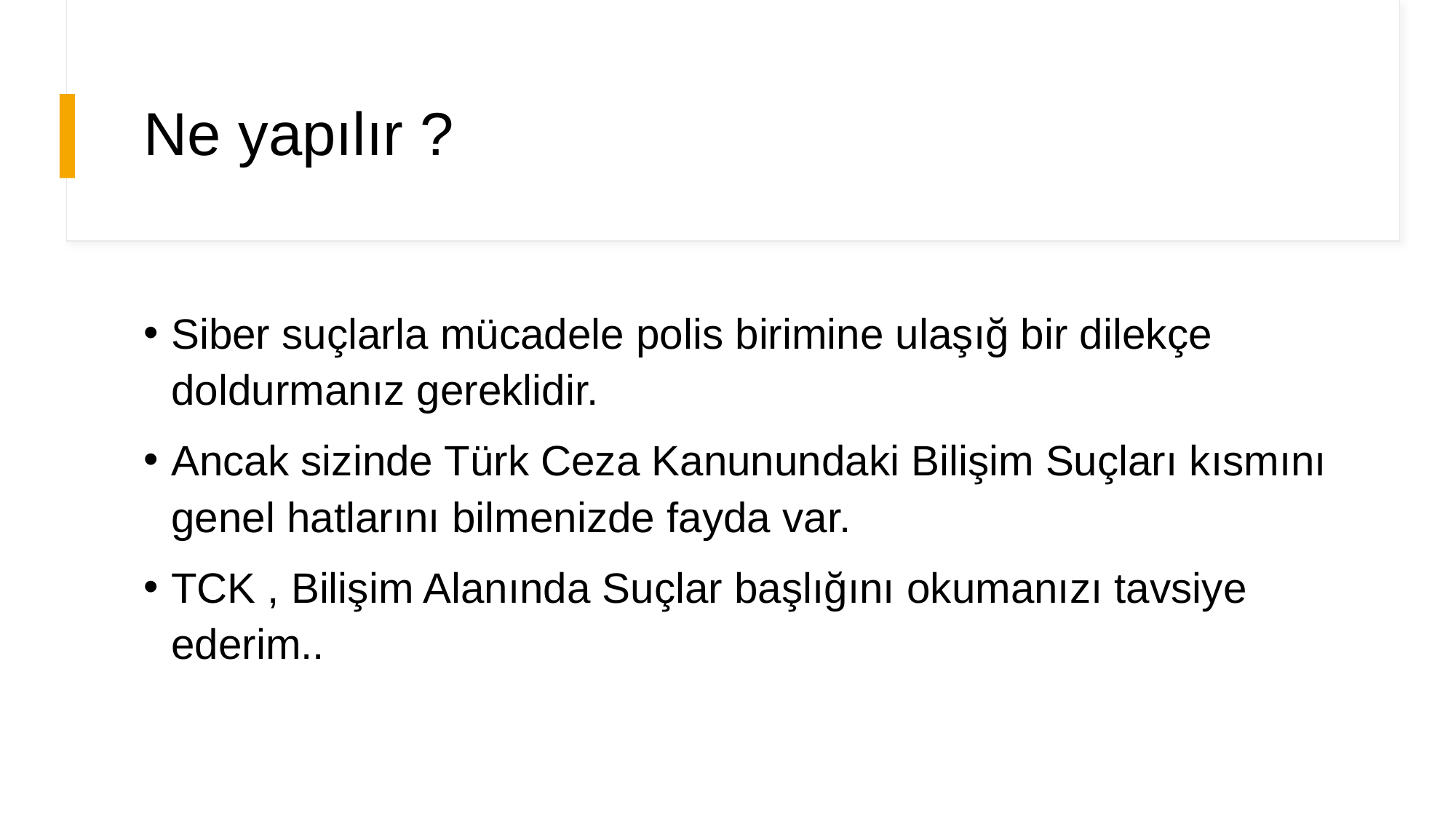

# Ne yapılır ?
Siber suçlarla mücadele polis birimine ulaşığ bir dilekçe doldurmanız gereklidir.
Ancak sizinde Türk Ceza Kanunundaki Bilişim Suçları kısmını genel hatlarını bilmenizde fayda var.
TCK , Bilişim Alanında Suçlar başlığını okumanızı tavsiye ederim..